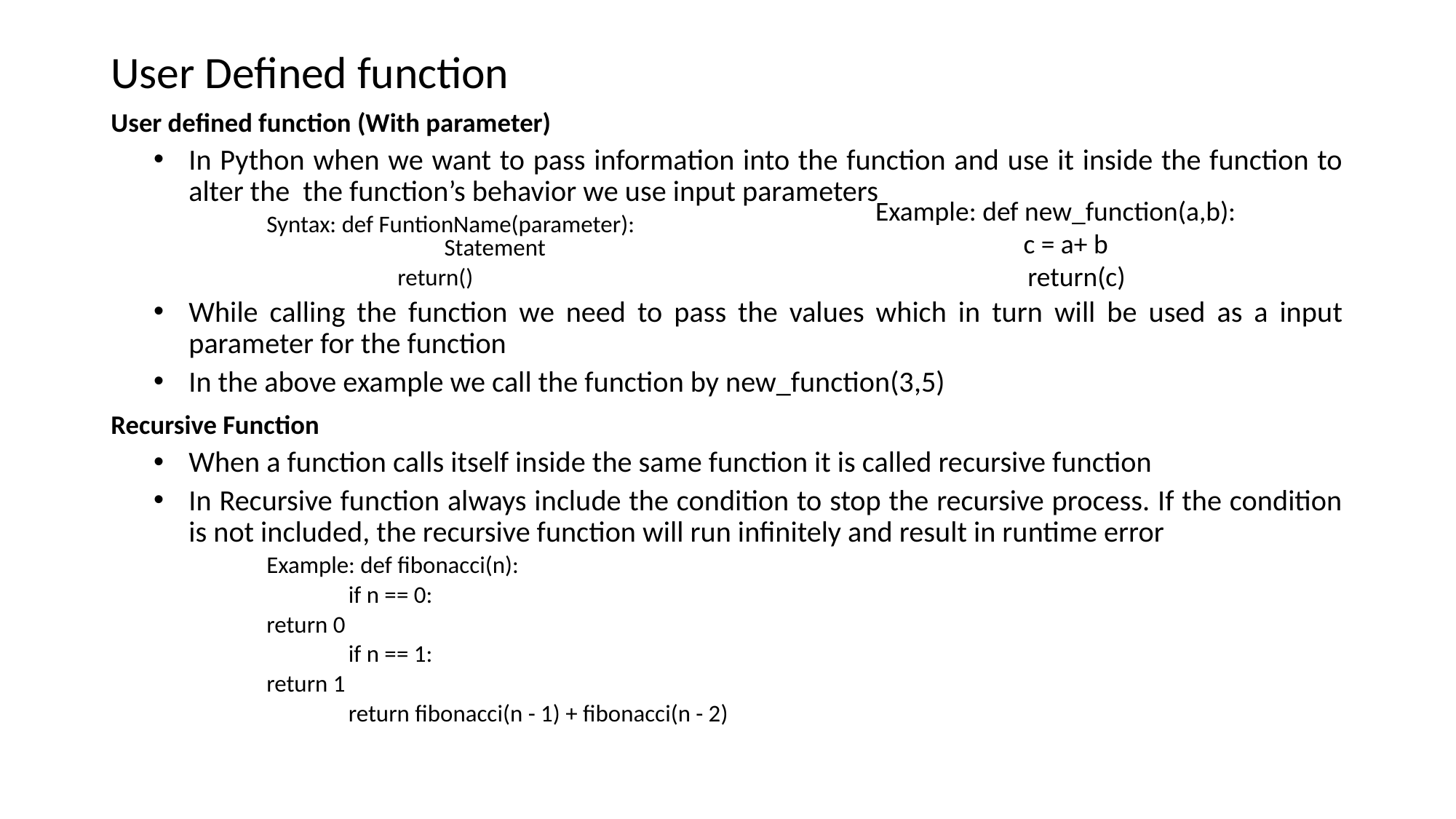

# User Defined function
User defined function (With parameter)
In Python when we want to pass information into the function and use it inside the function to alter the  the function’s behavior we use input parameters
Syntax: def FuntionName(parameter):
 	               Statement
                        return()
While calling the function we need to pass the values which in turn will be used as a input parameter for the function
In the above example we call the function by new_function(3,5)
Recursive Function
When a function calls itself inside the same function it is called recursive function
In Recursive function always include the condition to stop the recursive process. If the condition is not included, the recursive function will run infinitely and result in runtime error
Example: def fibonacci(n):
	               if n == 0:
		return 0
	               if n == 1:
		return 1
	               return fibonacci(n - 1) + fibonacci(n - 2)

Example: def new_function(a,b):
                        c = a+ b
	       return(c)